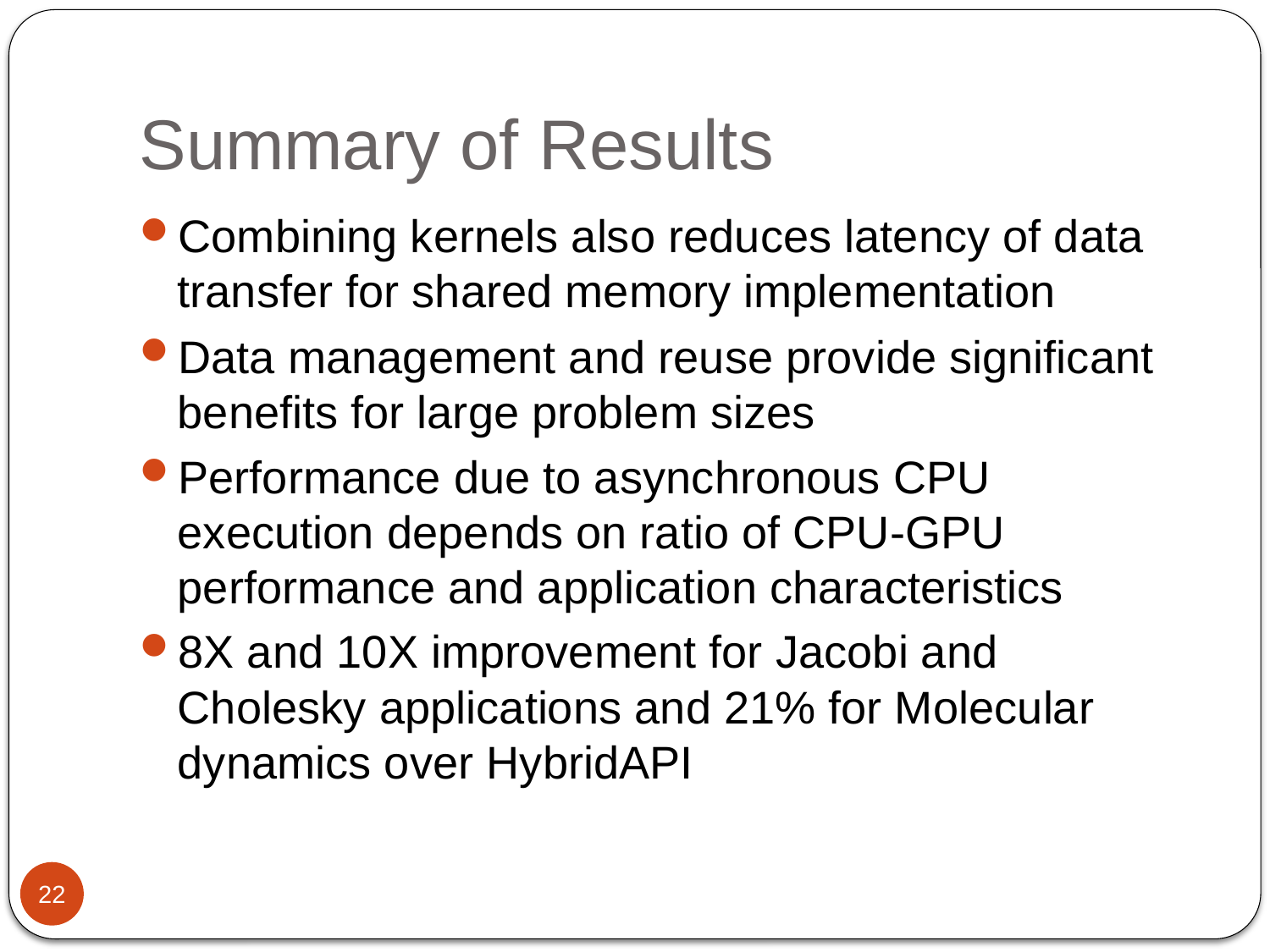

# Summary of Results
Combining kernels also reduces latency of data transfer for shared memory implementation
Data management and reuse provide significant benefits for large problem sizes
Performance due to asynchronous CPU execution depends on ratio of CPU-GPU performance and application characteristics
8X and 10X improvement for Jacobi and Cholesky applications and 21% for Molecular dynamics over HybridAPI
22